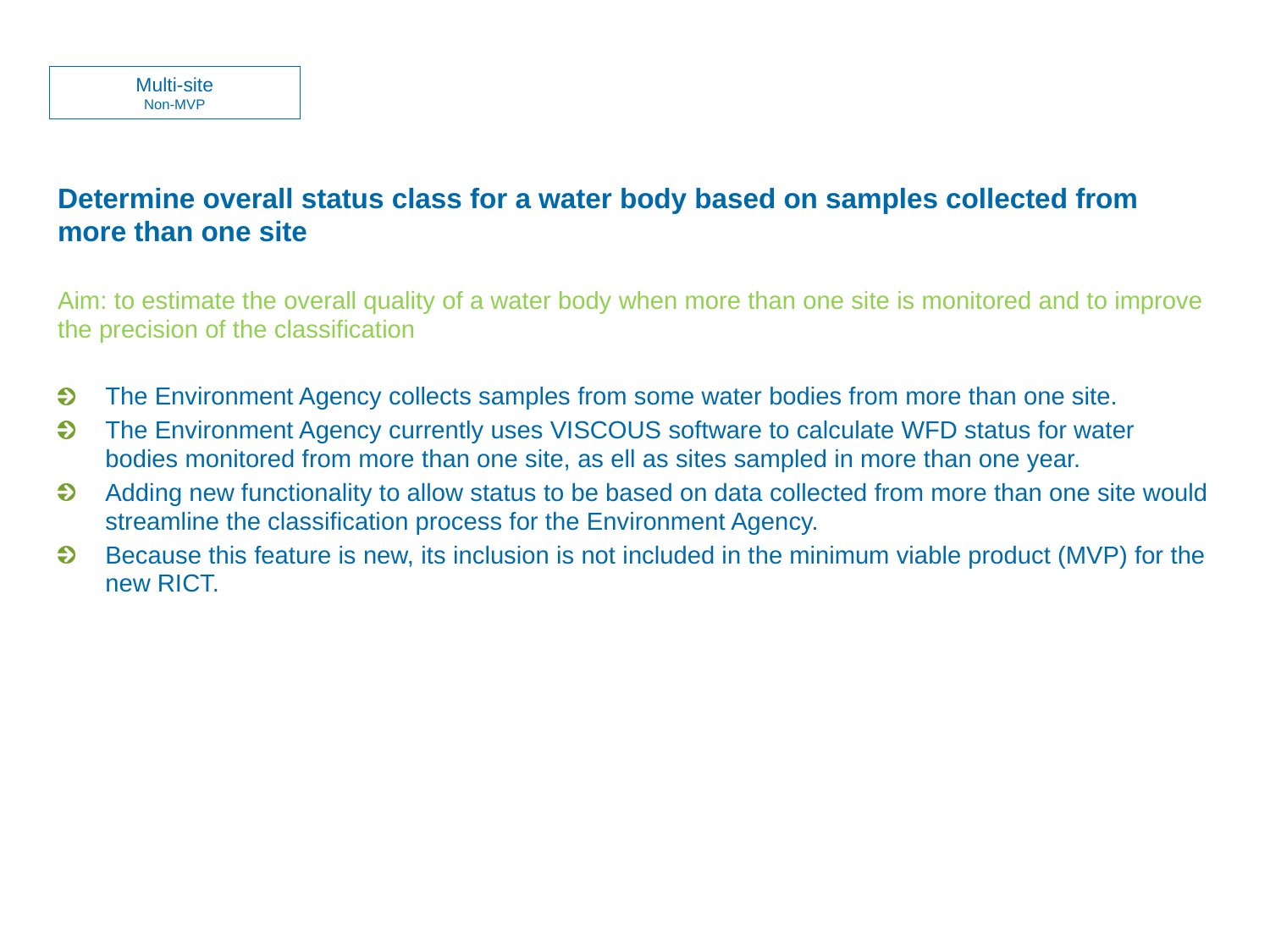

Multi-site
Non-MVP
Determine overall status class for a water body based on samples collected from more than one site

Aim: to estimate the overall quality of a water body when more than one site is monitored and to improve the precision of the classification

The Environment Agency collects samples from some water bodies from more than one site.
The Environment Agency currently uses VISCOUS software to calculate WFD status for water bodies monitored from more than one site, as ell as sites sampled in more than one year.
Adding new functionality to allow status to be based on data collected from more than one site would streamline the classification process for the Environment Agency.
Because this feature is new, its inclusion is not included in the minimum viable product (MVP) for the new RICT.